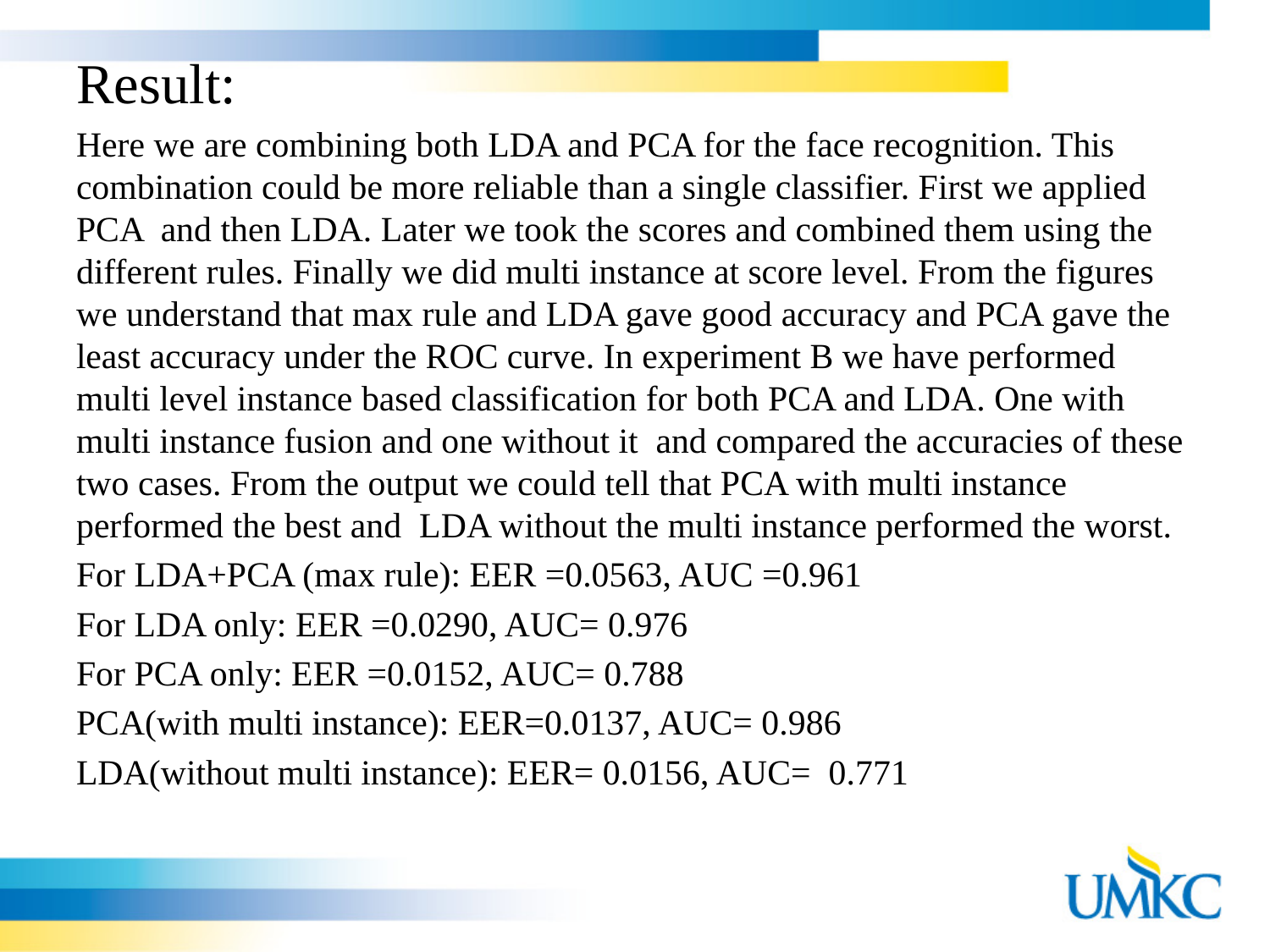

Result:
Here we are combining both LDA and PCA for the face recognition. This combination could be more reliable than a single classifier. First we applied PCA  and then LDA. Later we took the scores and combined them using the different rules. Finally we did multi instance at score level. From the figures we understand that max rule and LDA gave good accuracy and PCA gave the least accuracy under the ROC curve. In experiment B we have performed multi level instance based classification for both PCA and LDA. One with multi instance fusion and one without it  and compared the accuracies of these two cases. From the output we could tell that PCA with multi instance performed the best and  LDA without the multi instance performed the worst.
For LDA+PCA (max rule): EER =0.0563, AUC =0.961
For LDA only: EER =0.0290, AUC= 0.976
For PCA only: EER =0.0152, AUC= 0.788
PCA(with multi instance): EER=0.0137, AUC= 0.986
LDA(without multi instance): EER= 0.0156, AUC=  0.771